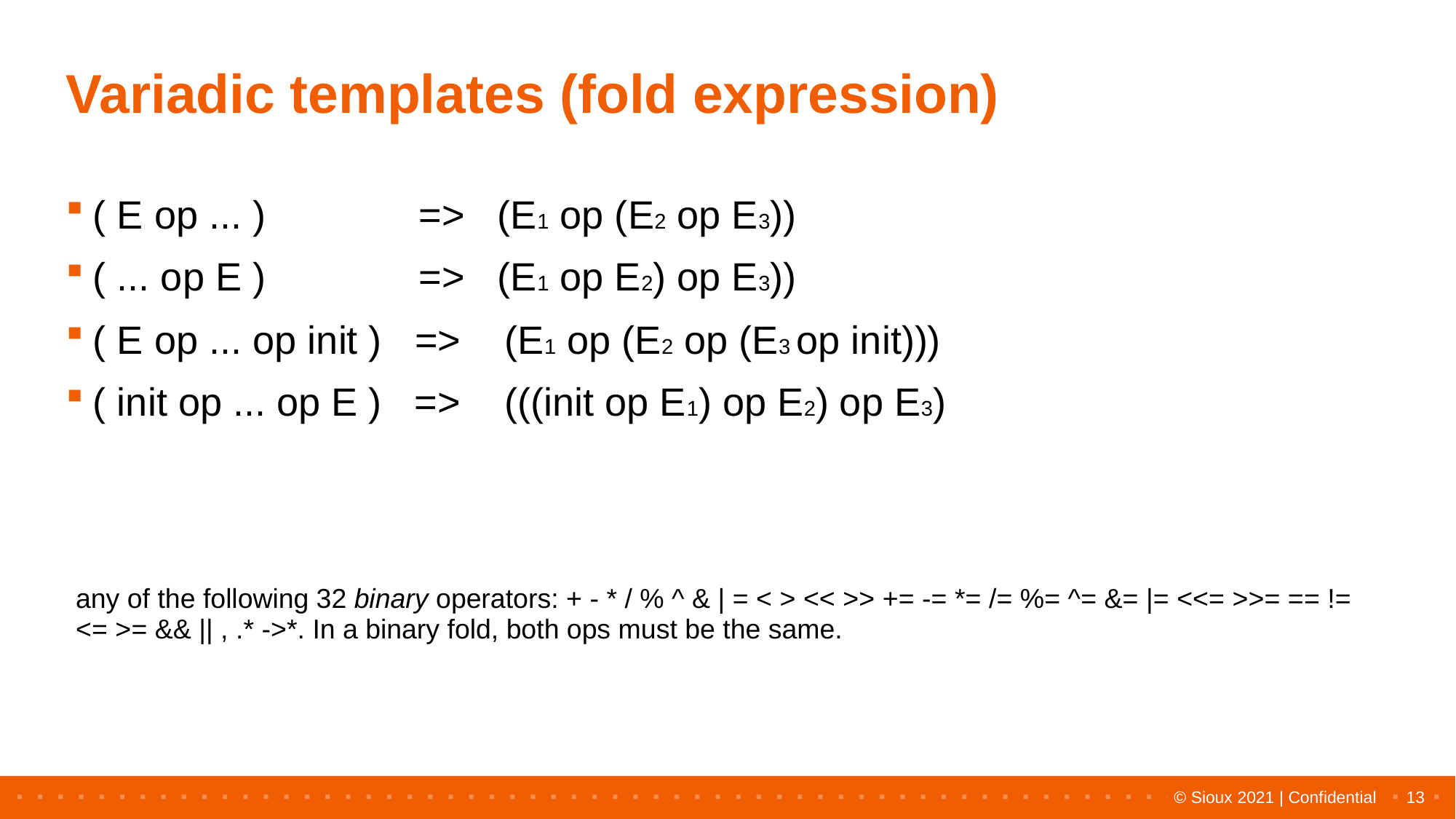

# Variadic templates (fold expression)
( E op ... )              =>   (E1 op (E2 op E3))
( ... op E )              =>   (E1 op E2) op E3))
( E op ... op init )   =>    (E1 op (E2 op (E3 op init)))
( init op ... op E )   =>    (((init op E1) op E2) op E3)

| any of the following 32 binary operators: + - \* / % ^ & | = < > << >> += -= \*= /= %= ^= &= |= <<= >>= == != <= >= && || , .\* ->\*. In a binary fold, both ops must be the same. |
| --- |
13
© Sioux 2021 | Confidential